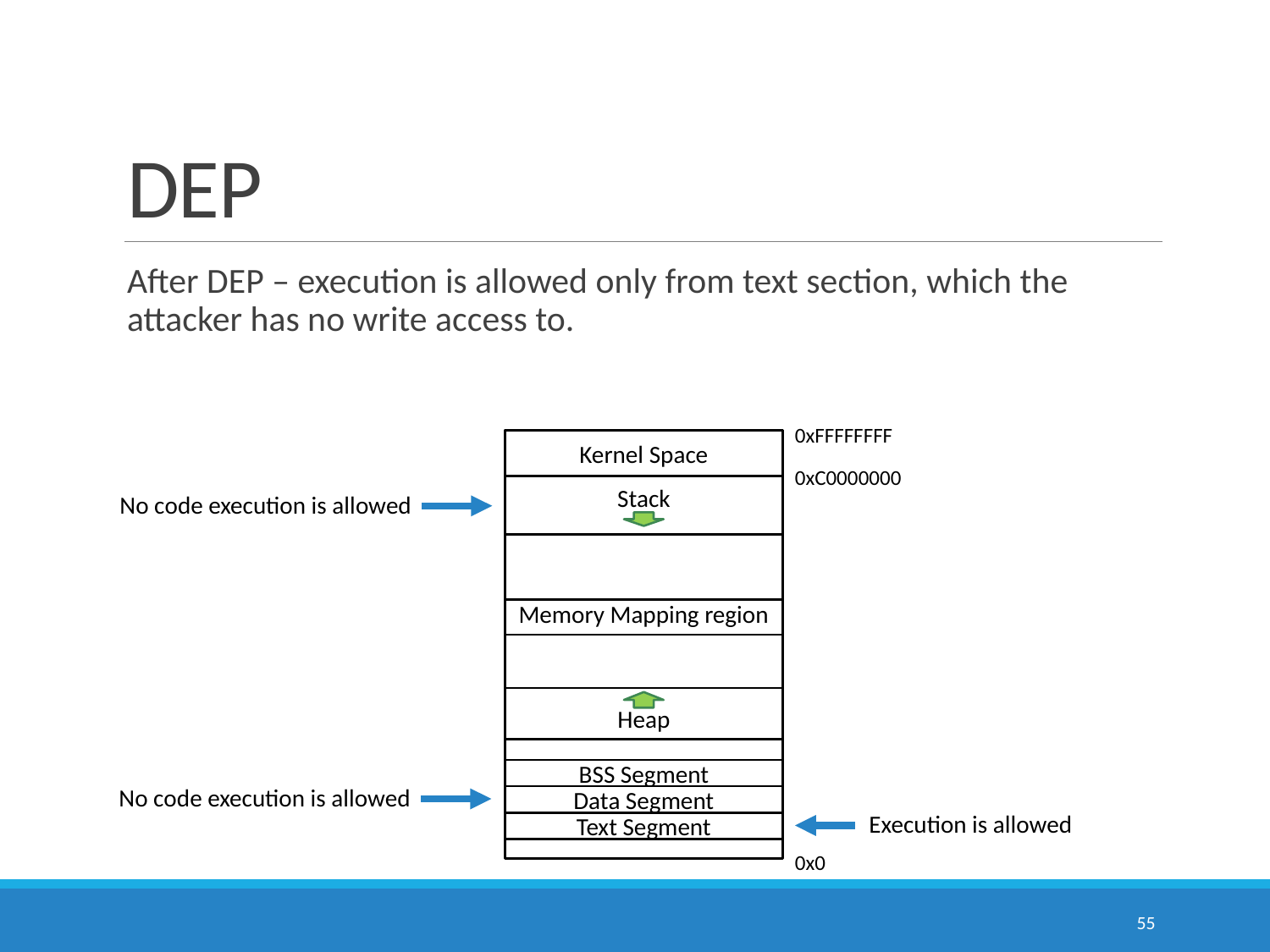

# DEP
After DEP – execution is allowed only from text section, which the attacker has no write access to.

0xFFFFFFFF

Kernel Space
0xC0000000
Stack

Memory Mapping region
Heap

BSS Segment
Data Segment
Text Segment
0x0
No code execution is allowed
No code execution is allowed
Execution is allowed
55